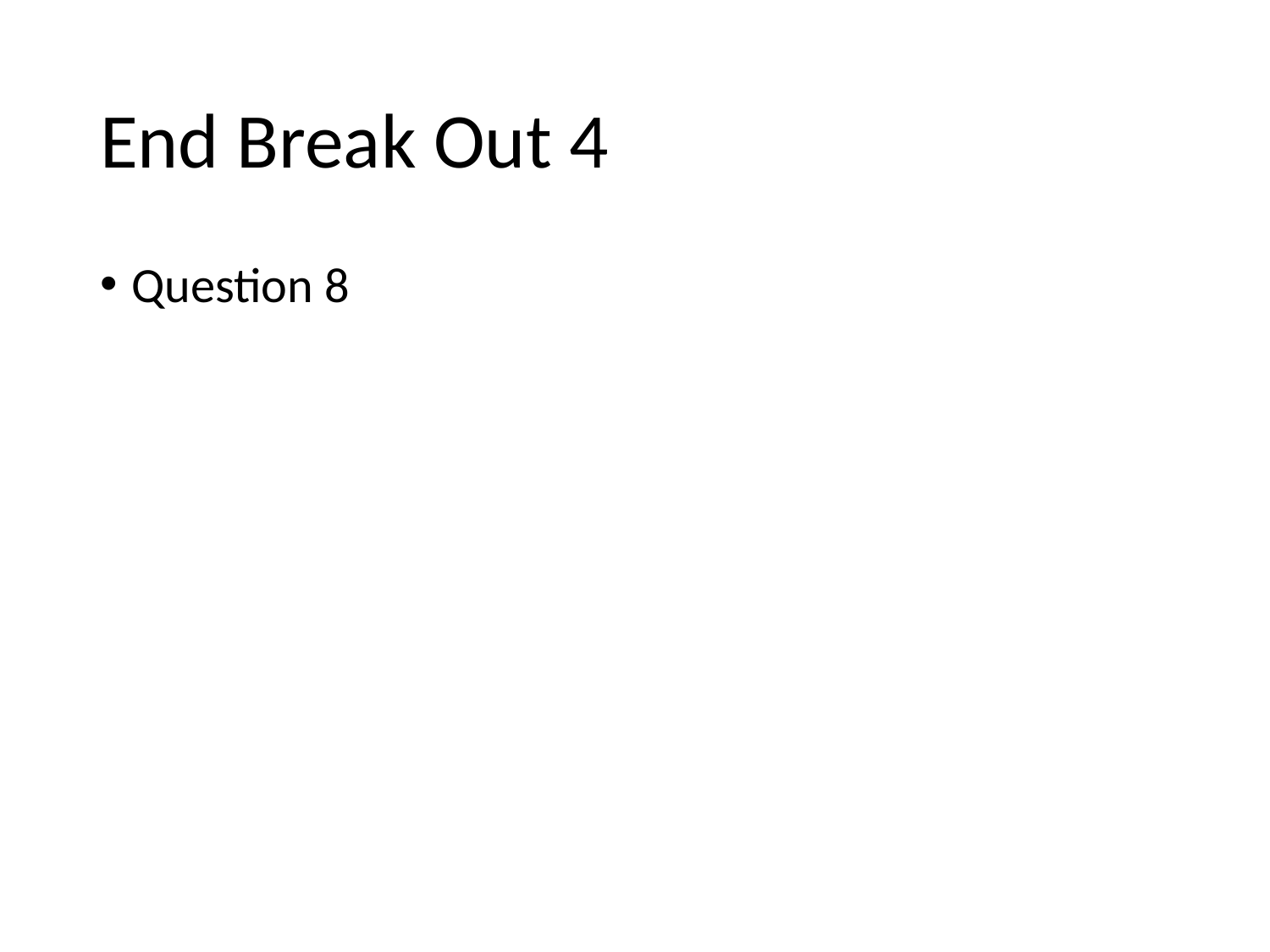

# End Break Out 4
Question 8